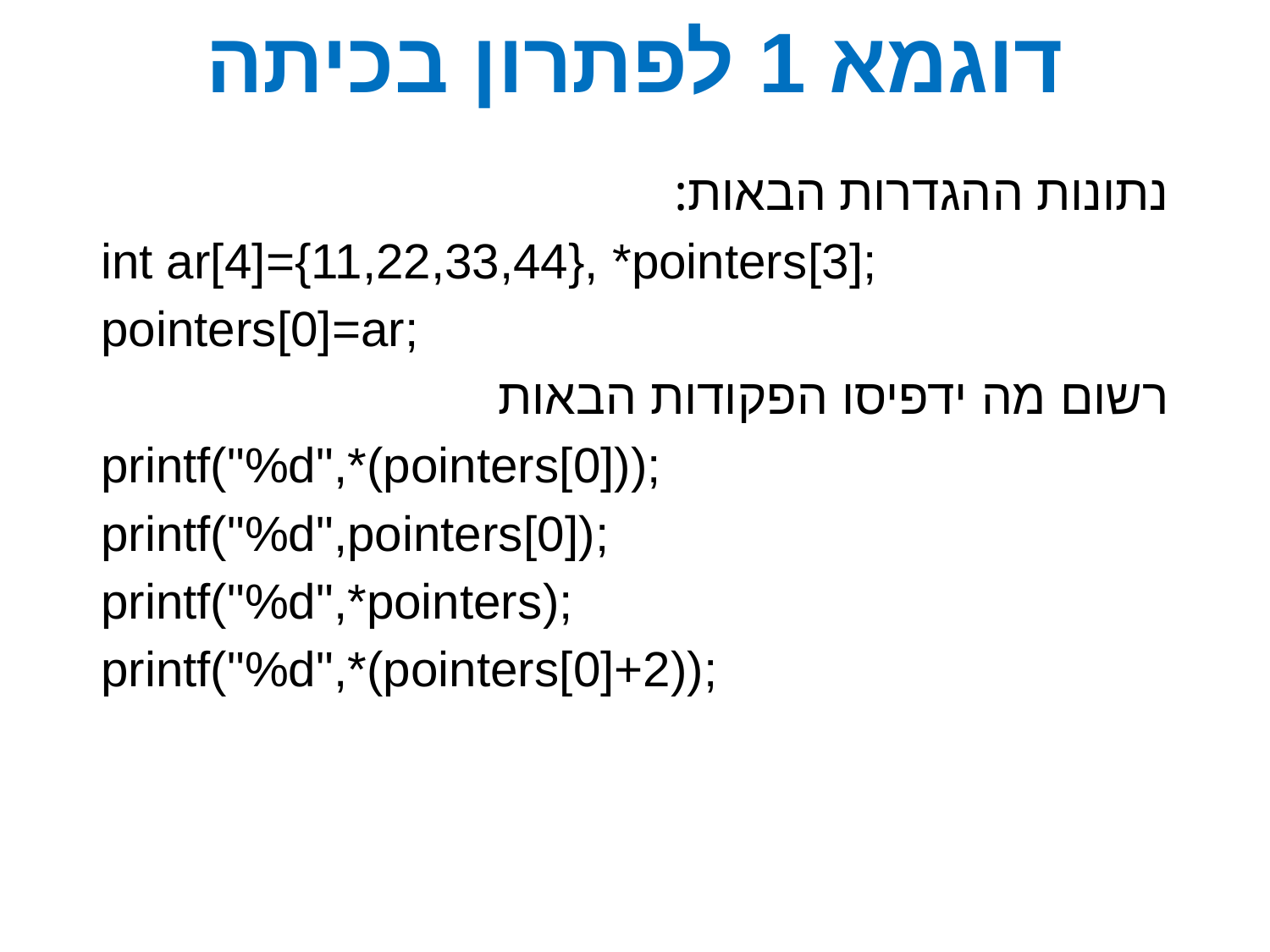

דוגמא 1 לפתרון בכיתה
נתונות ההגדרות הבאות:
int ar[4]={11,22,33,44}, *pointers[3];
pointers[0]=ar;
רשום מה ידפיסו הפקודות הבאות
printf("%d",*(pointers[0]));
printf("%d",pointers[0]);
printf("%d",*pointers);
printf("%d",*(pointers[0]+2));